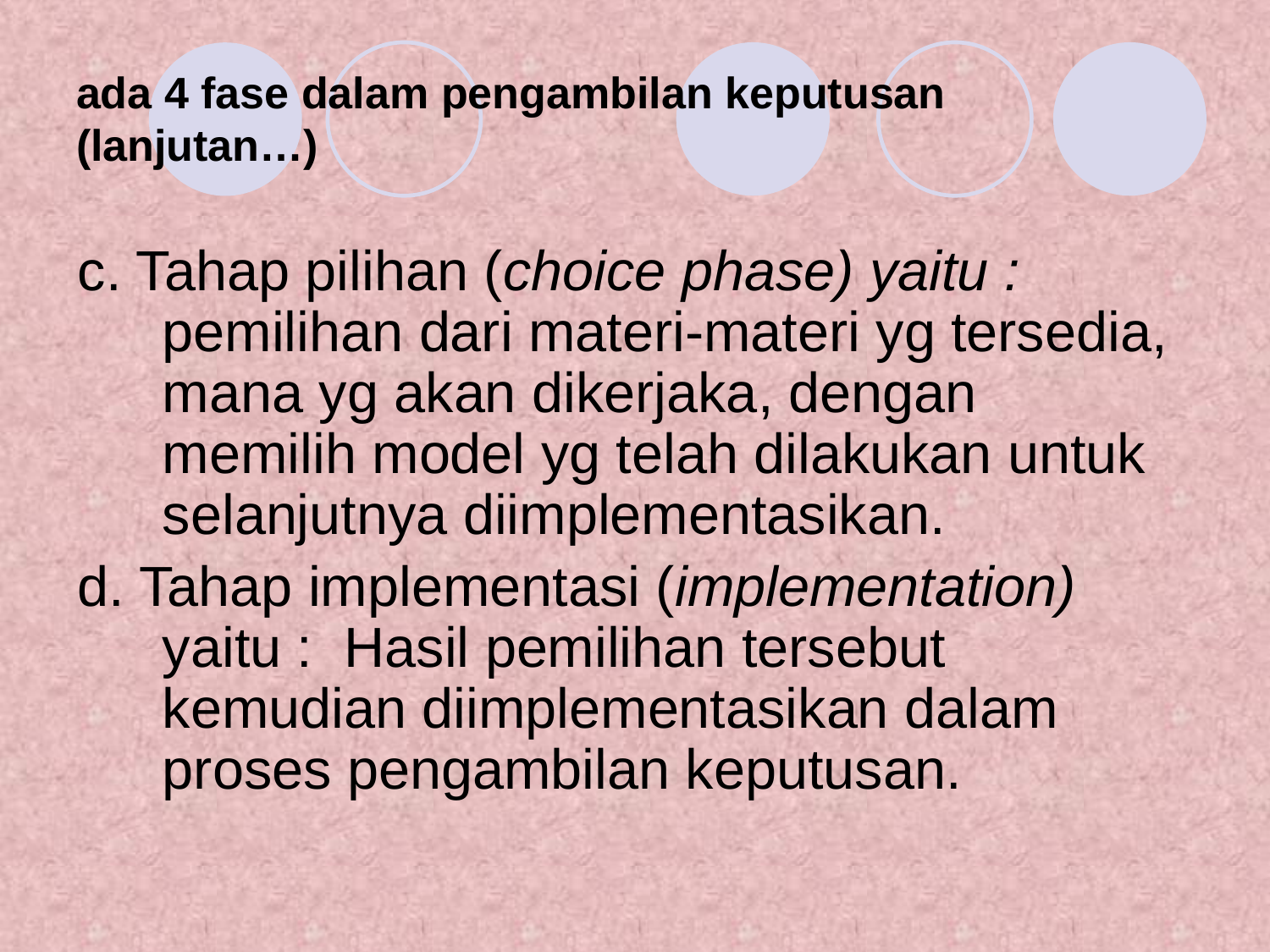

# ada 4 fase dalam pengambilan keputusan (lanjutan…)
c. Tahap pilihan (choice phase) yaitu : pemilihan dari materi-materi yg tersedia, mana yg akan dikerjaka, dengan  memilih model yg telah dilakukan untuk selanjutnya diimplementasikan.
d. Tahap implementasi (implementation) yaitu :  Hasil pemilihan tersebut kemudian diimplementasikan dalam proses pengambilan keputusan.